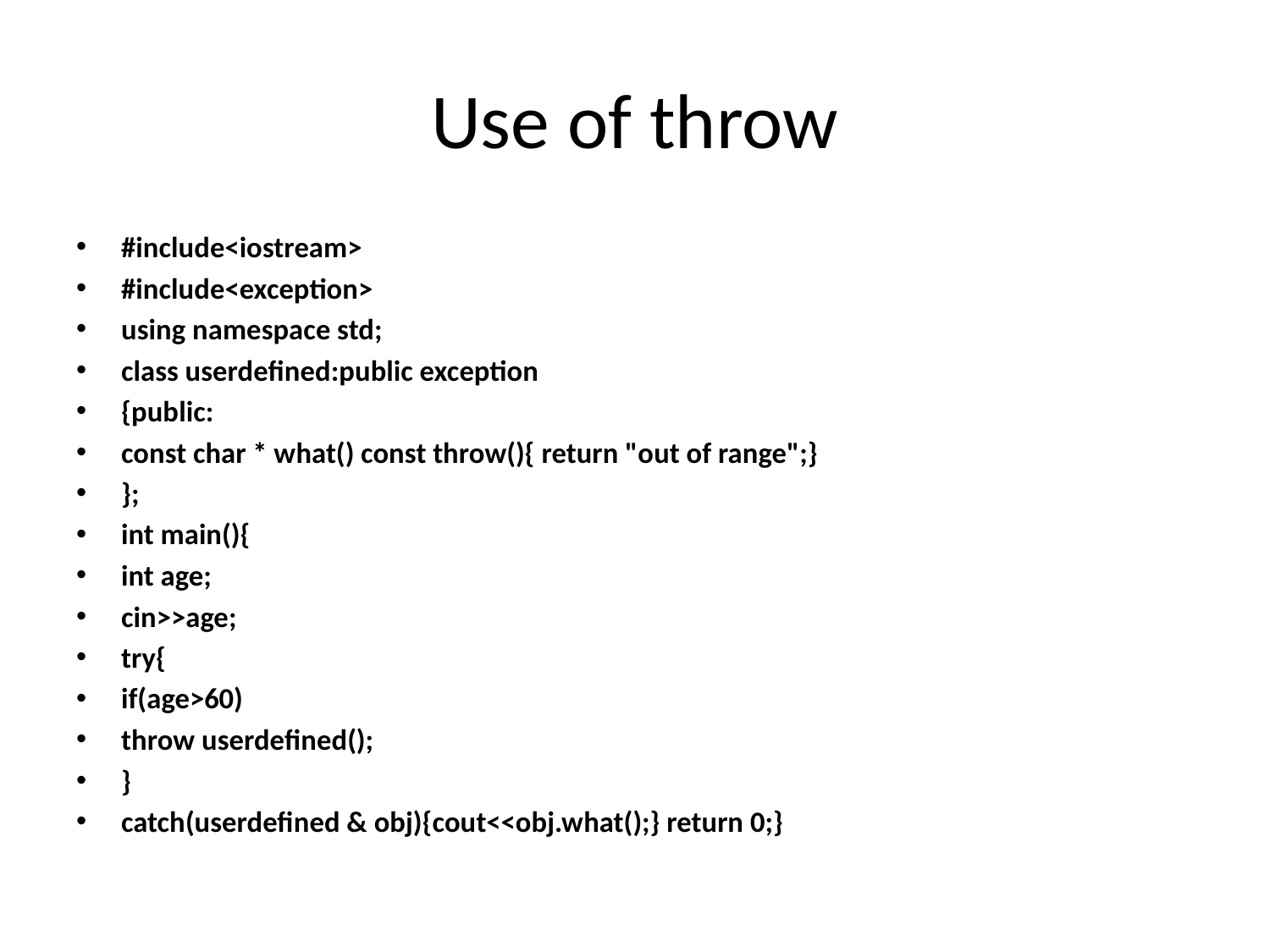

# Use of throw
#include<iostream>
#include<exception>
using namespace std;
class userdefined:public exception
{public:
const char * what() const throw(){ return "out of range";}
};
int main(){
int age;
cin>>age;
try{
if(age>60)
throw userdefined();
}
catch(userdefined & obj){cout<<obj.what();} return 0;}